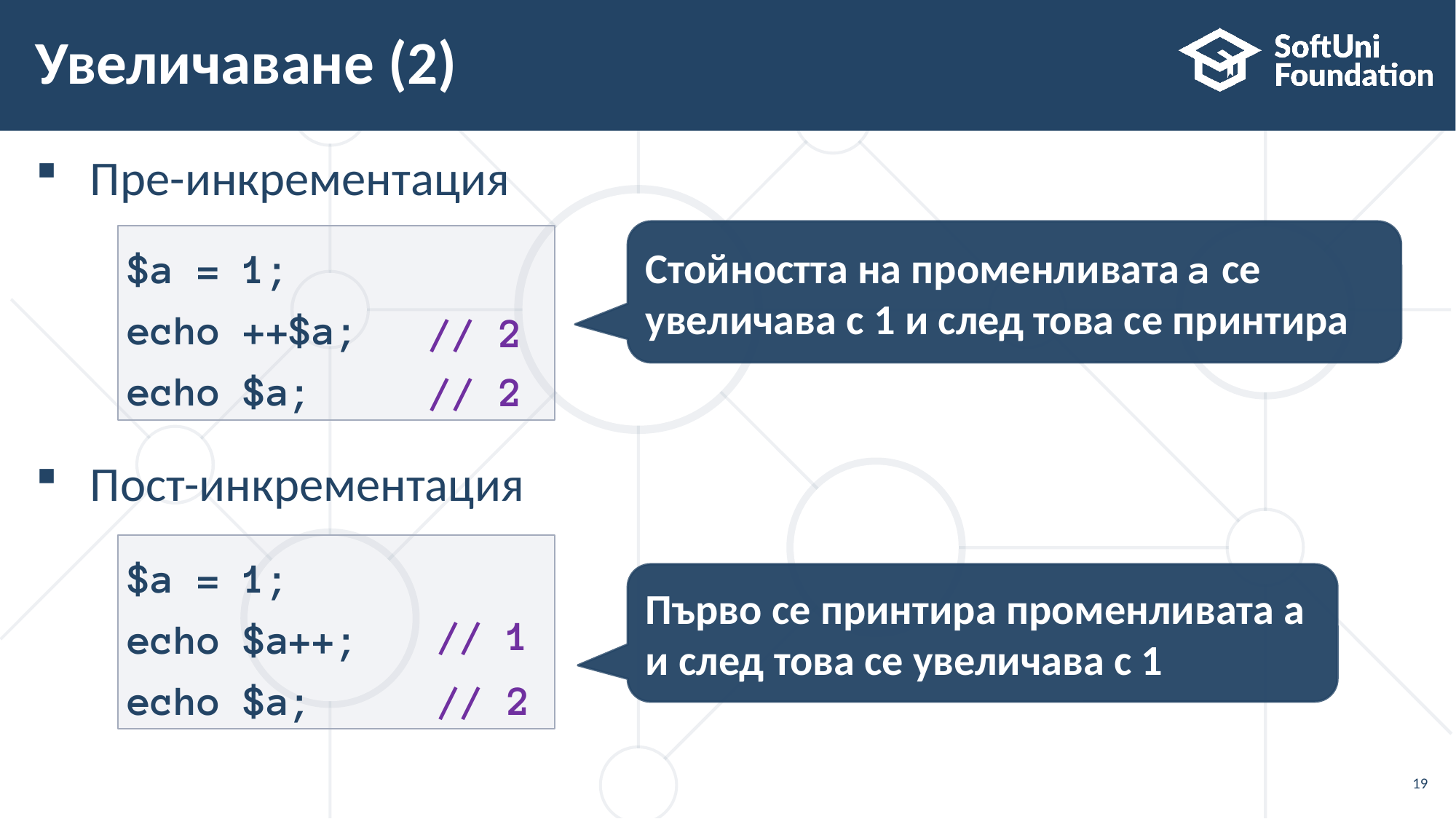

# Увеличаване (2)
Пре-инкрементация

Пост-инкрементация

Стойността на променливата a се увеличава с 1 и след това се принтира
$a = 1;
echo ++$a;
echo $a;
// 2
// 2
$a = 1;
echo $a++;
echo $a;
Първо се принтира променливата a и след това се увеличава с 1
// 1
// 2
19